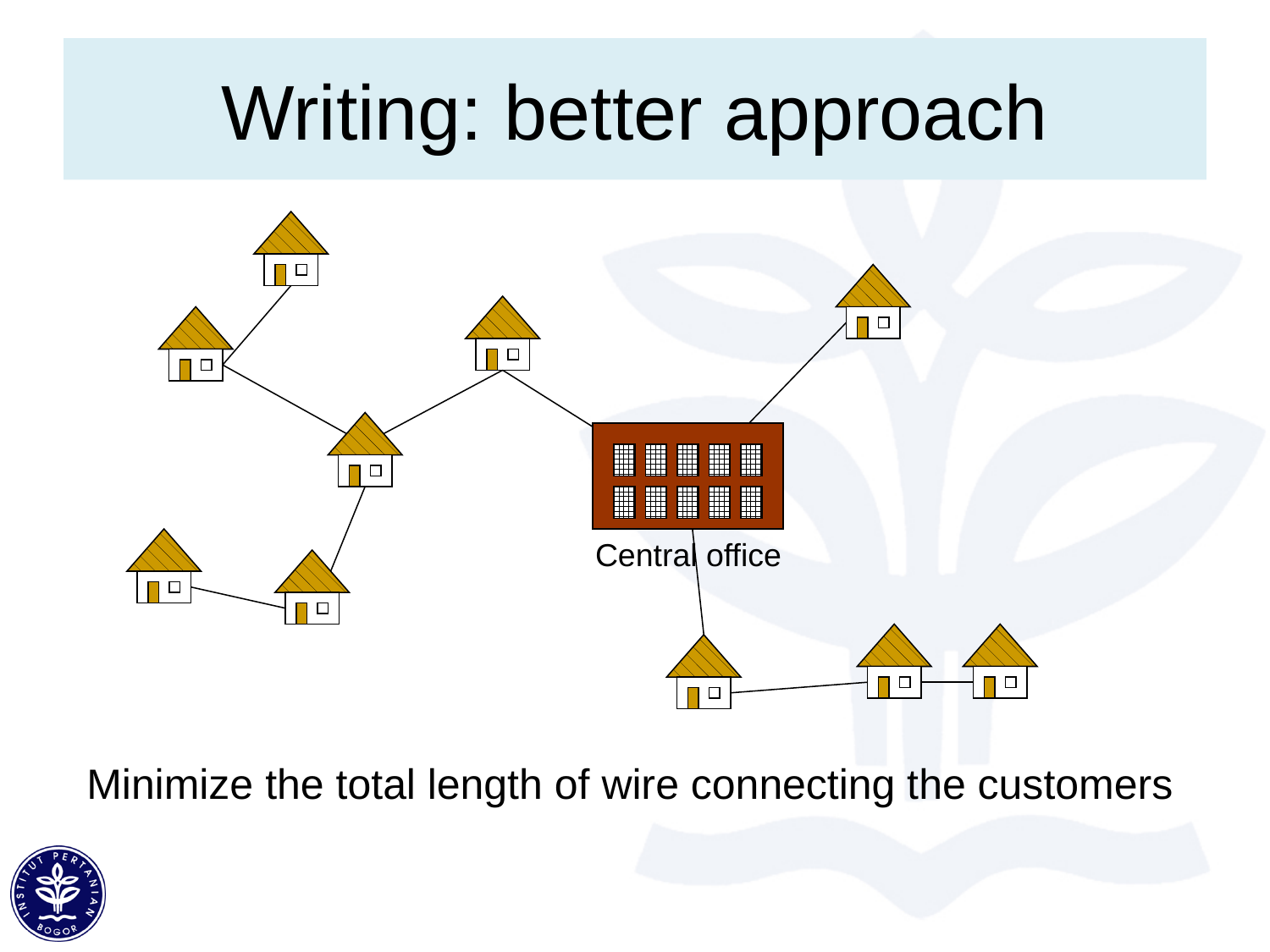

# Writing: better approach

Central office

Minimize the total length of wire connecting the customers